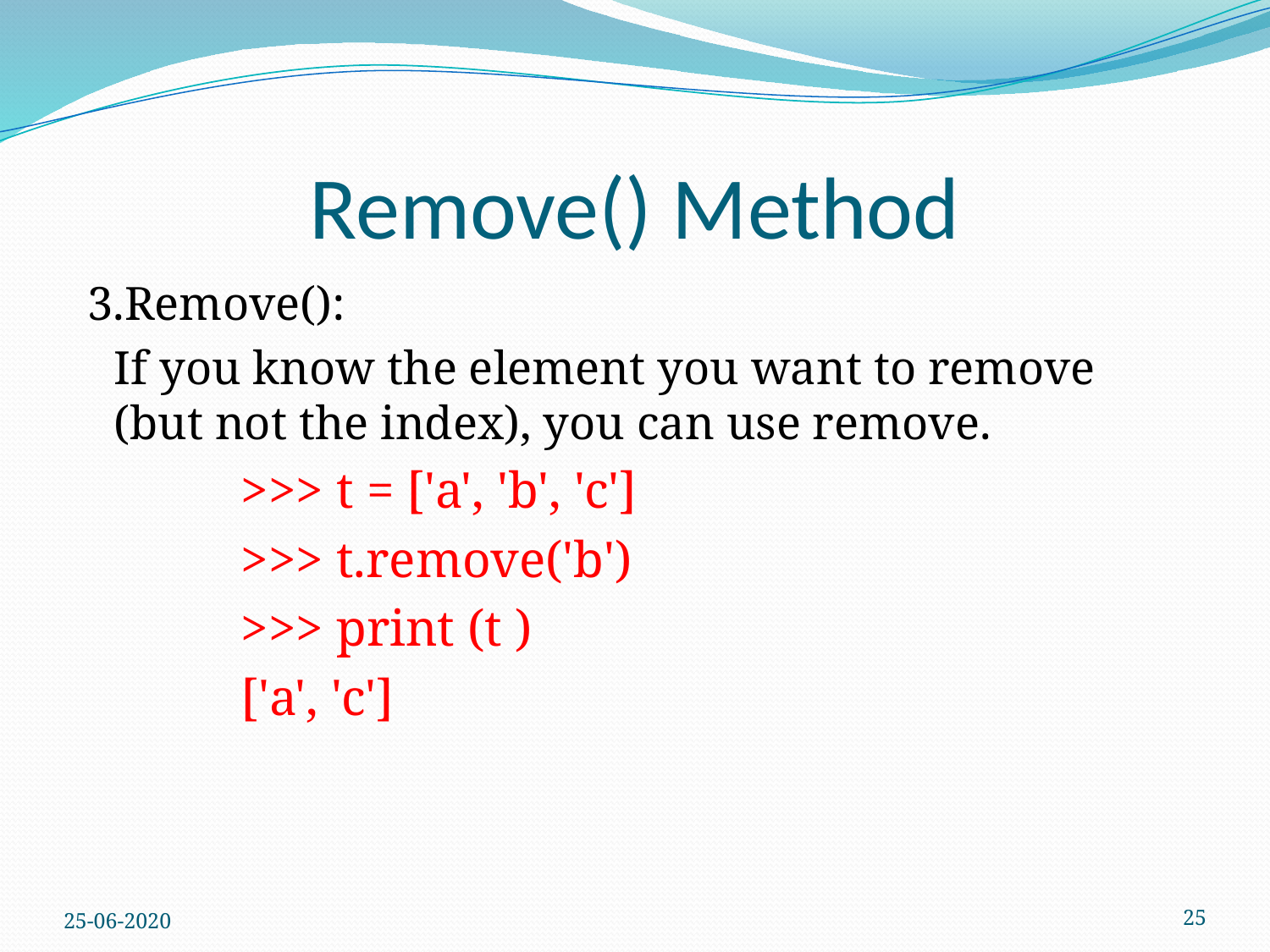

# Remove() Method
 3.Remove():
	If you know the element you want to remove (but not the index), you can use remove.
		>>> t = ['a', 'b', 'c']
		>>> t.remove('b')
		>>> print (t )
		['a', 'c']

25-06-2020
25